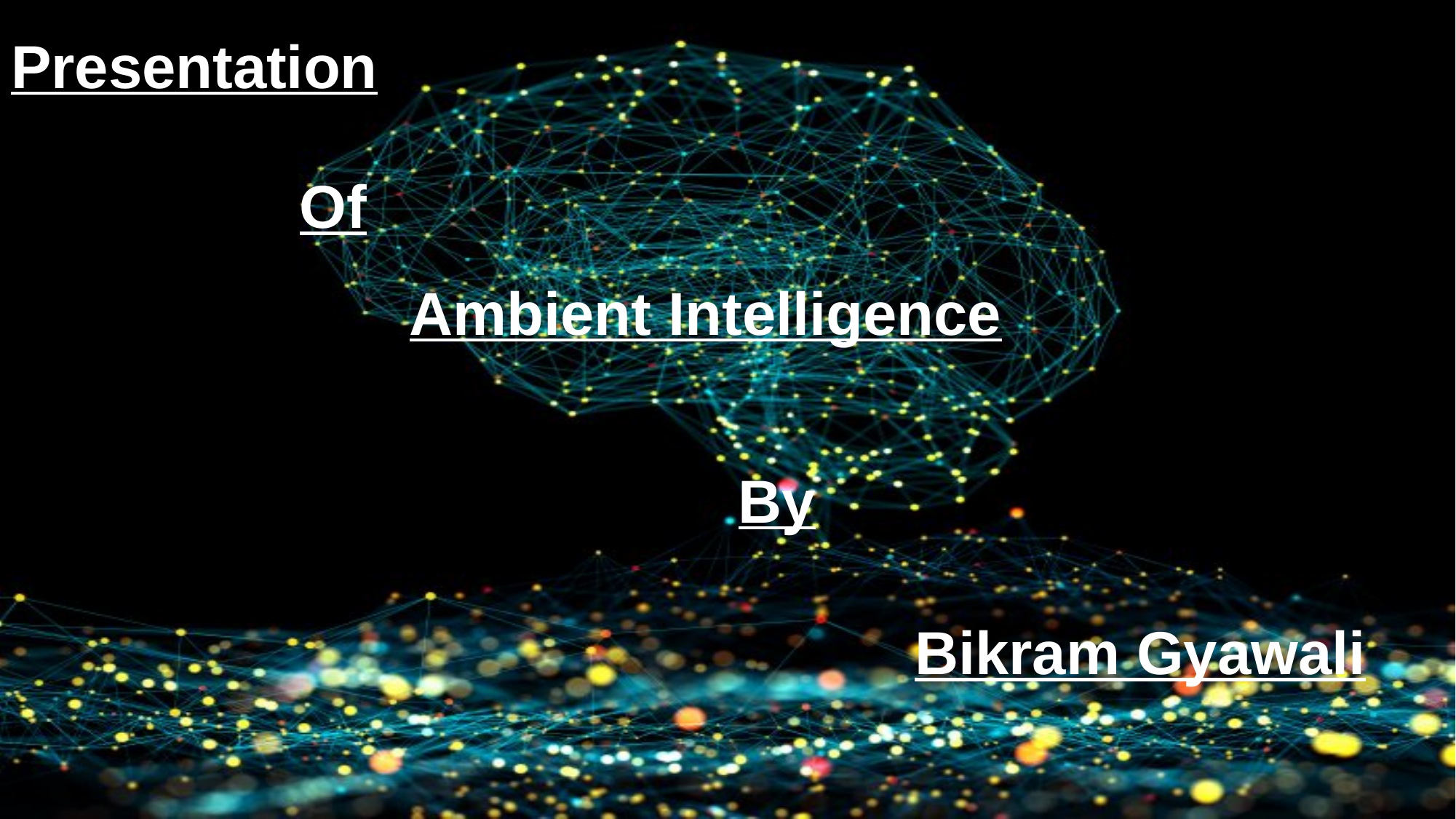

Presentation
Of
Ambient Intelligence
By
Bikram Gyawali